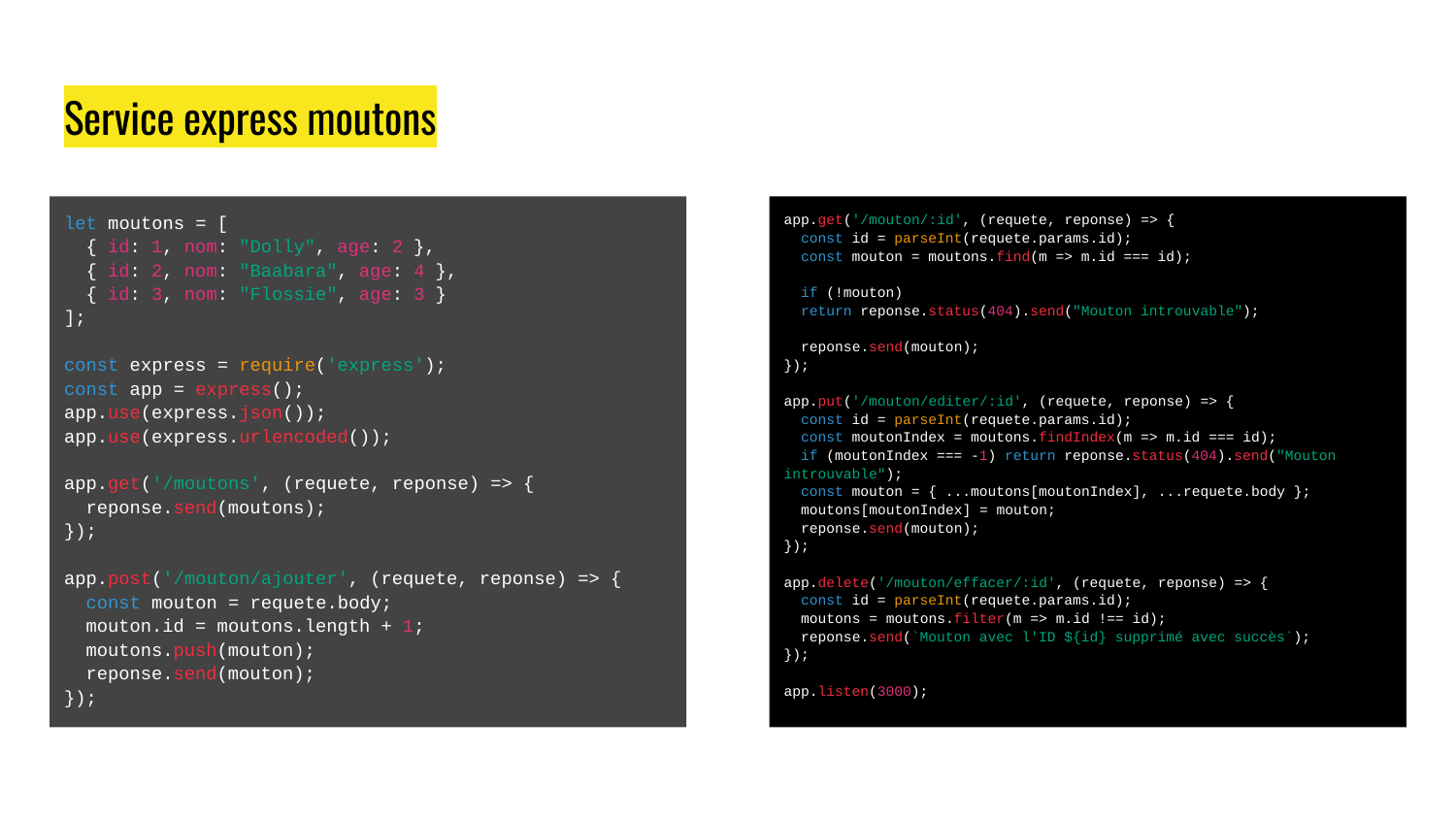

# Service express moutons
let moutons = [
  { id: 1, nom: "Dolly", age: 2 },
  { id: 2, nom: "Baabara", age: 4 },
  { id: 3, nom: "Flossie", age: 3 }
];

const express = require('express');
const app = express();
app.use(express.json());
app.use(express.urlencoded());

app.get('/moutons', (requete, reponse) => {
  reponse.send(moutons);
});

app.post('/mouton/ajouter', (requete, reponse) => {
  const mouton = requete.body;
  mouton.id = moutons.length + 1;
  moutons.push(mouton);
  reponse.send(mouton);
});

app.get('/mouton/:id', (requete, reponse) => {
  const id = parseInt(requete.params.id);
  const mouton = moutons.find(m => m.id === id);

  if (!mouton)
  return reponse.status(404).send("Mouton introuvable");

  reponse.send(mouton);
});

app.put('/mouton/editer/:id', (requete, reponse) => {
  const id = parseInt(requete.params.id);
  const moutonIndex = moutons.findIndex(m => m.id === id);
  if (moutonIndex === -1) return reponse.status(404).send("Mouton introuvable");
  const mouton = { ...moutons[moutonIndex], ...requete.body };
  moutons[moutonIndex] = mouton;
  reponse.send(mouton);
});

app.delete('/mouton/effacer/:id', (requete, reponse) => {
  const id = parseInt(requete.params.id);
  moutons = moutons.filter(m => m.id !== id);
  reponse.send(`Mouton avec l'ID ${id} supprimé avec succès`);
});
rrer le serveur
app.listen(3000);